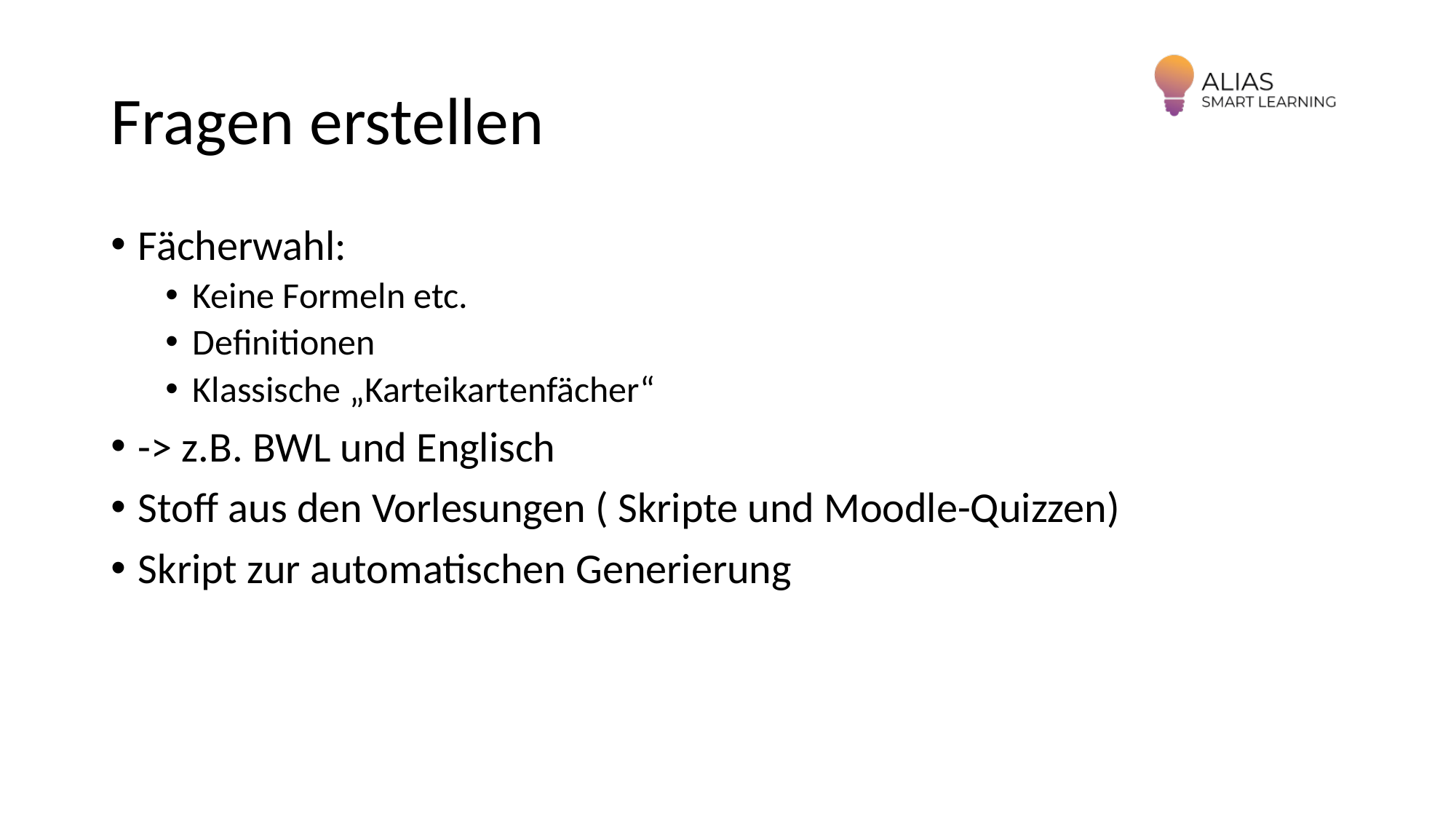

# Fragen erstellen
Fächerwahl:
Keine Formeln etc.
Definitionen
Klassische „Karteikartenfächer“
-> z.B. BWL und Englisch
Stoff aus den Vorlesungen ( Skripte und Moodle-Quizzen)
Skript zur automatischen Generierung